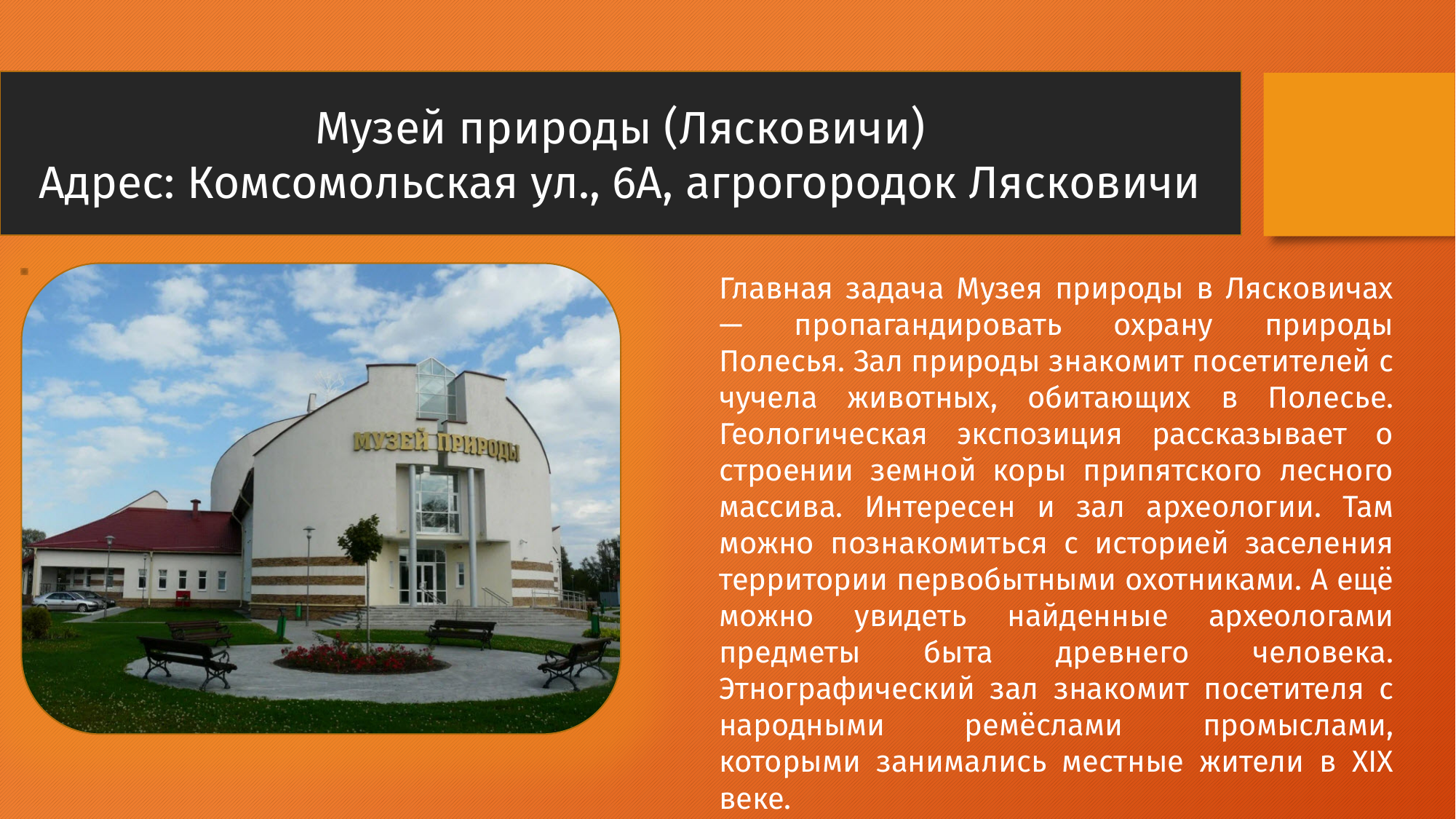

Музей природы (Лясковичи)
Адрес: Комсомольская ул., 6А, агрогородок Лясковичи

Главная задача Музея природы в Лясковичах — пропагандировать охрану природы Полесья. Зал природы знакомит посетителей с чучела животных, обитающих в Полесье. Геологическая экспозиция рассказывает о строении земной коры припятского лесного массива. Интересен и зал археологии. Там можно познакомиться с историей заселения территории первобытными охотниками. А ещё можно увидеть найденные археологами предметы быта древнего человека. Этнографический зал знакомит посетителя с народными ремёслами промыслами, которыми занимались местные жители в ХIХ веке.